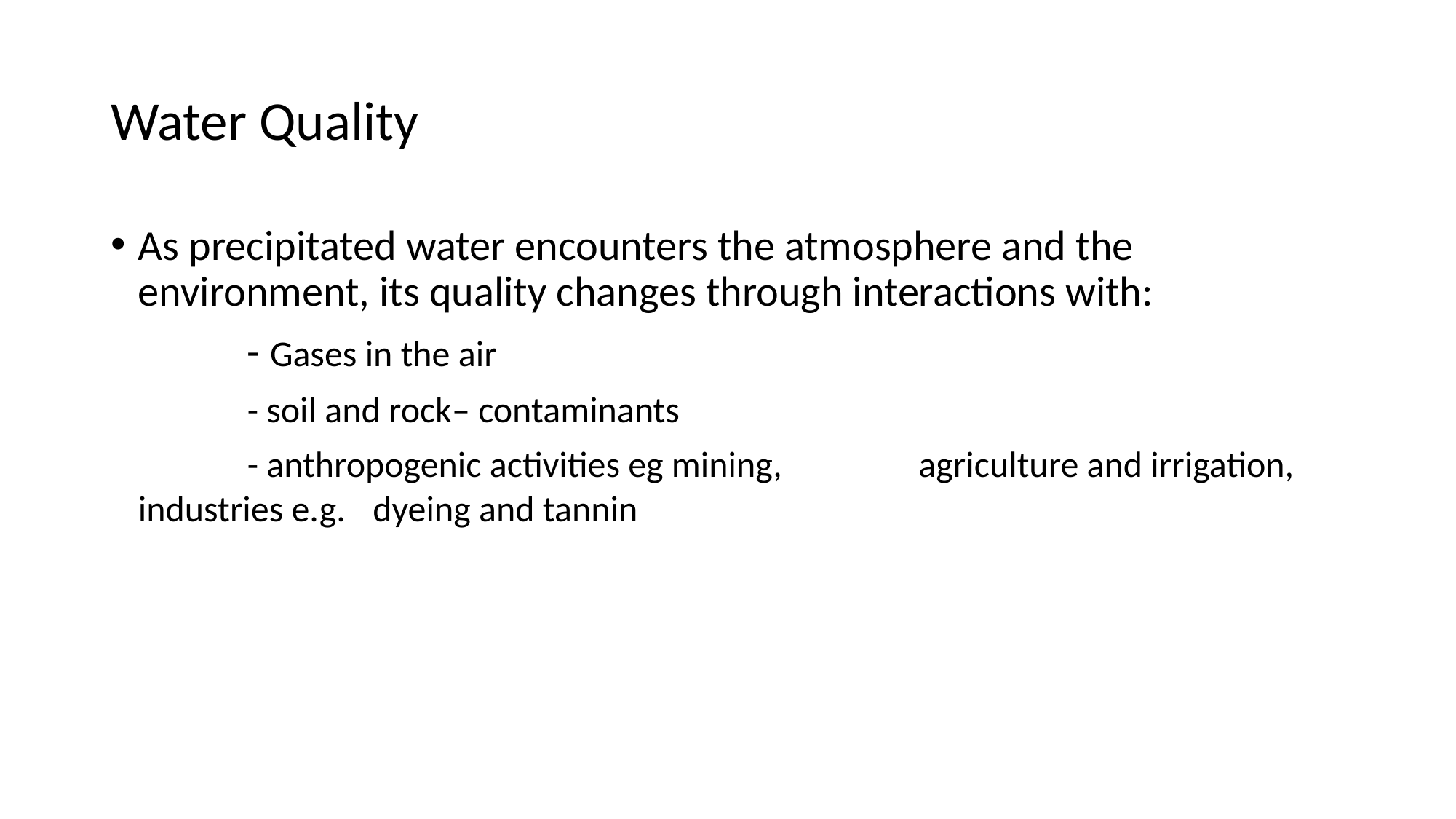

# Water Quality
As precipitated water encounters the atmosphere and the environment, its quality changes through interactions with:
		- Gases in the air
		- soil and rock– contaminants
		- anthropogenic activities eg mining, 		  agriculture and irrigation, industries e.g. 	  dyeing and tannin